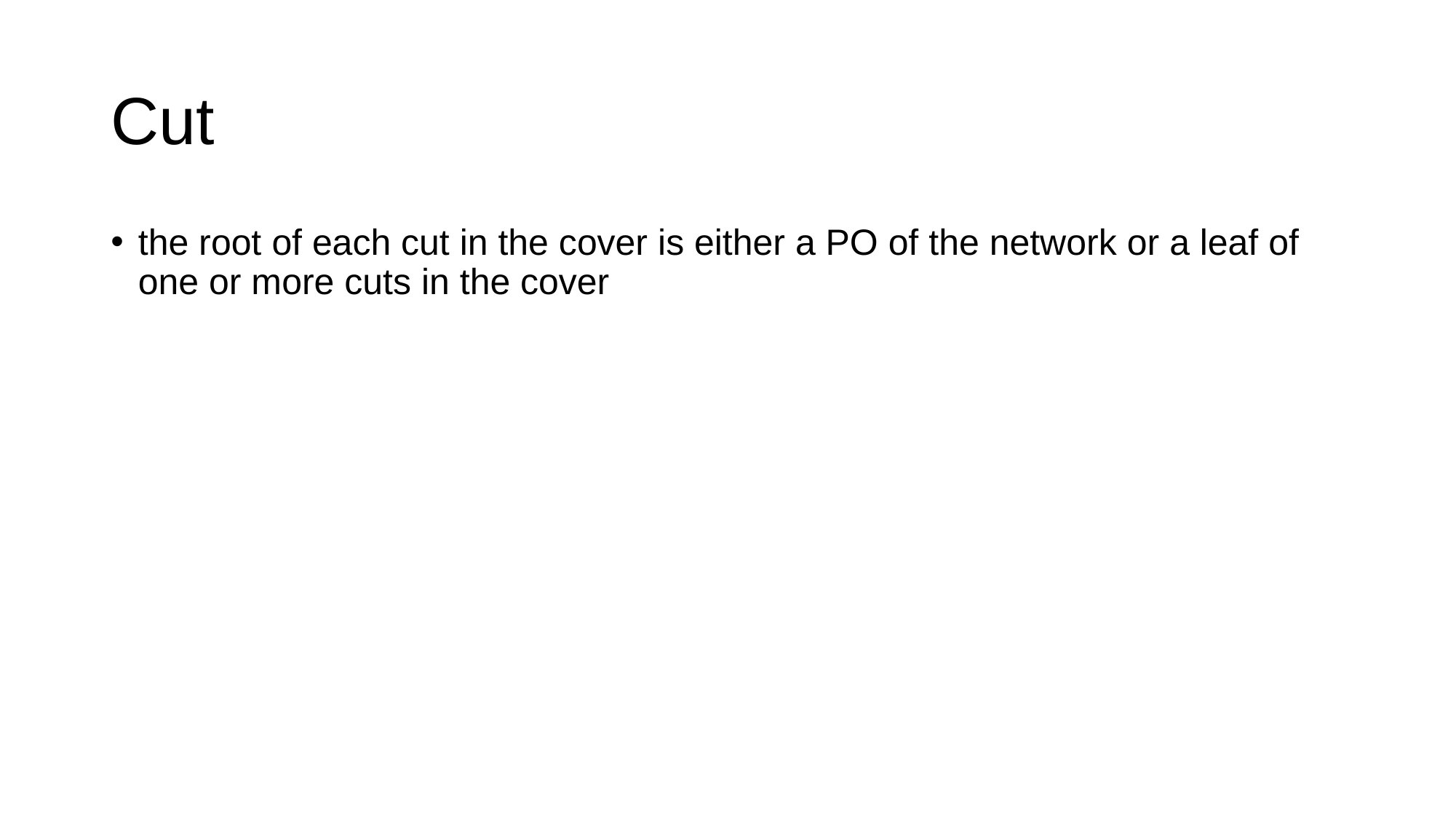

# Cut
the root of each cut in the cover is either a PO of the network or a leaf of one or more cuts in the cover